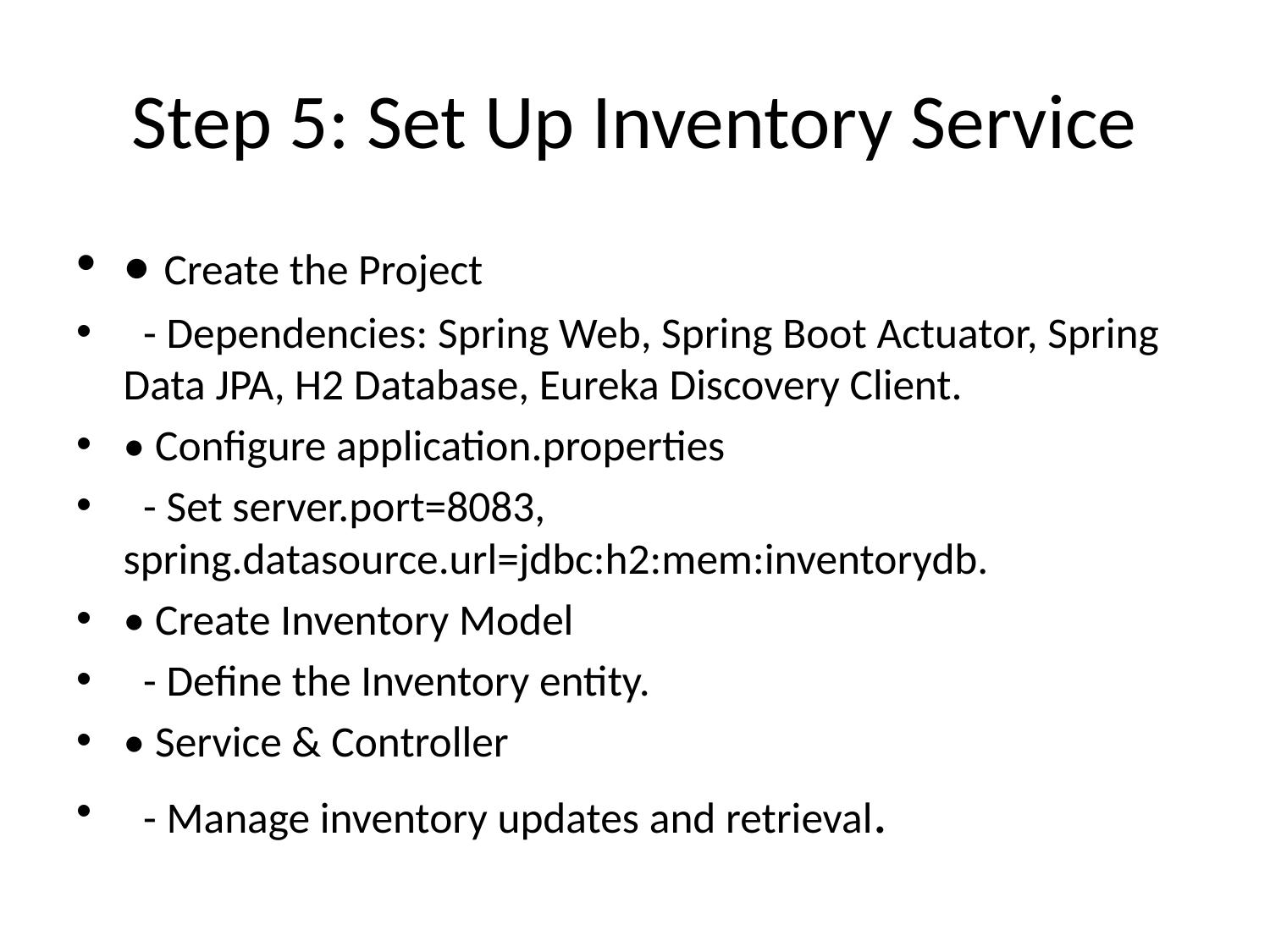

# Step 5: Set Up Inventory Service
• Create the Project
  - Dependencies: Spring Web, Spring Boot Actuator, Spring Data JPA, H2 Database, Eureka Discovery Client.
• Configure application.properties
  - Set server.port=8083, spring.datasource.url=jdbc:h2:mem:inventorydb.
• Create Inventory Model
  - Define the Inventory entity.
• Service & Controller
  - Manage inventory updates and retrieval.